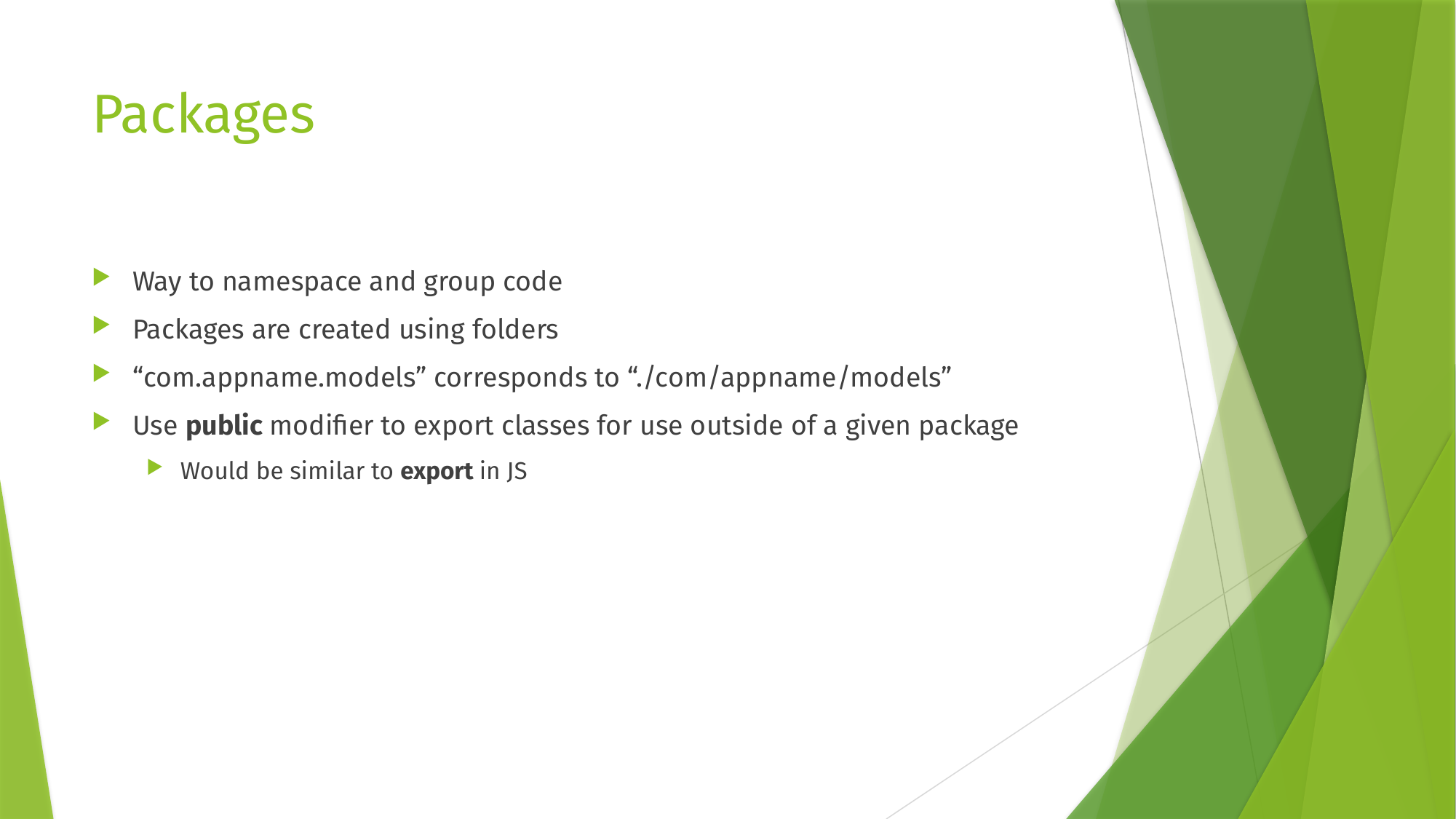

# Packages
Way to namespace and group code
Packages are created using folders
“com.appname.models” corresponds to “./com/appname/models”
Use public modifier to export classes for use outside of a given package
Would be similar to export in JS